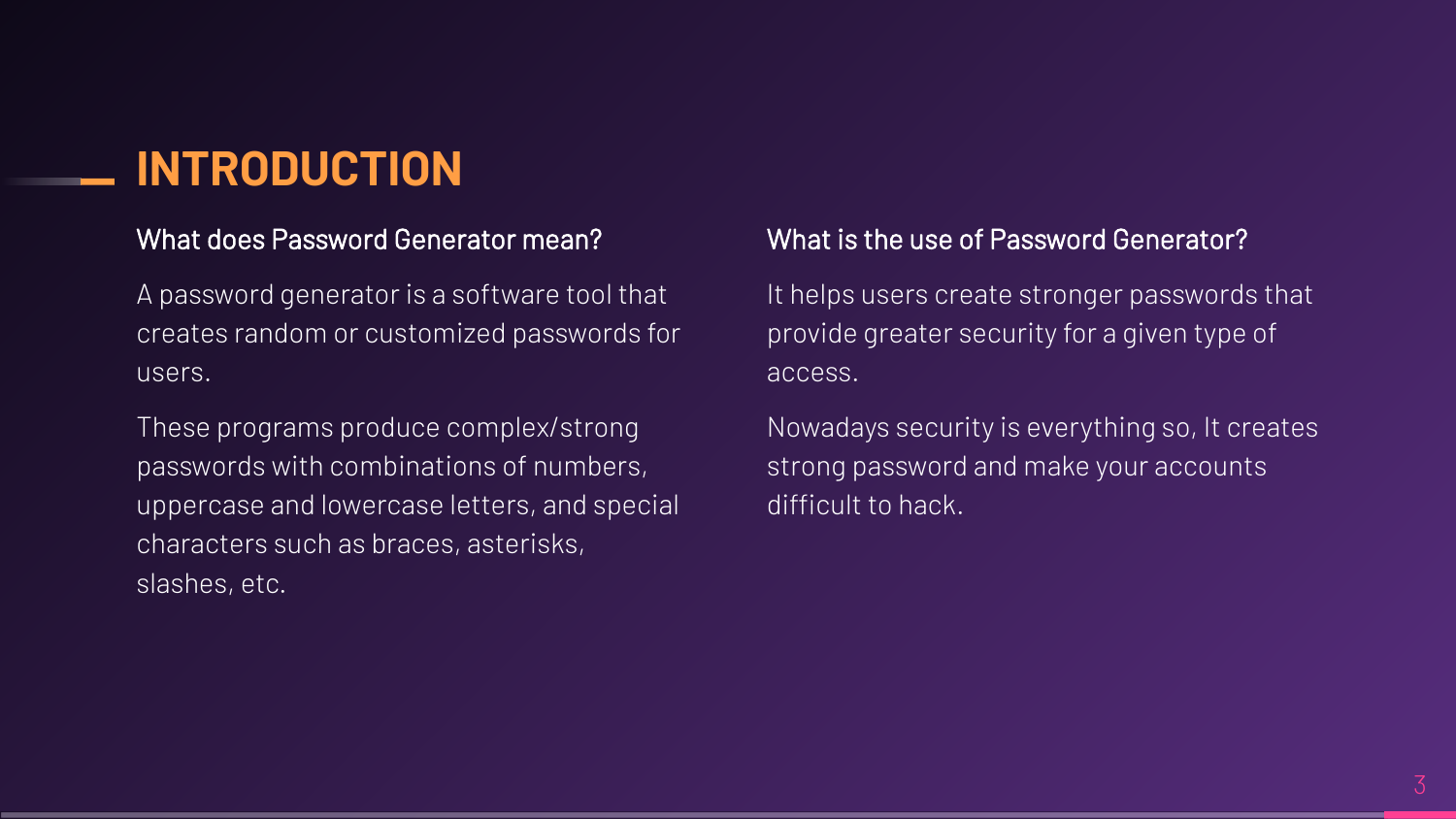

# INTRODUCTION
What does Password Generator mean?
A password generator is a software tool that creates random or customized passwords for users.
These programs produce complex/strong passwords with combinations of numbers, uppercase and lowercase letters, and special characters such as braces, asterisks, slashes, etc.
What is the use of Password Generator?
It helps users create stronger passwords that provide greater security for a given type of access.
Nowadays security is everything so, It creates strong password and make your accounts difficult to hack.

3